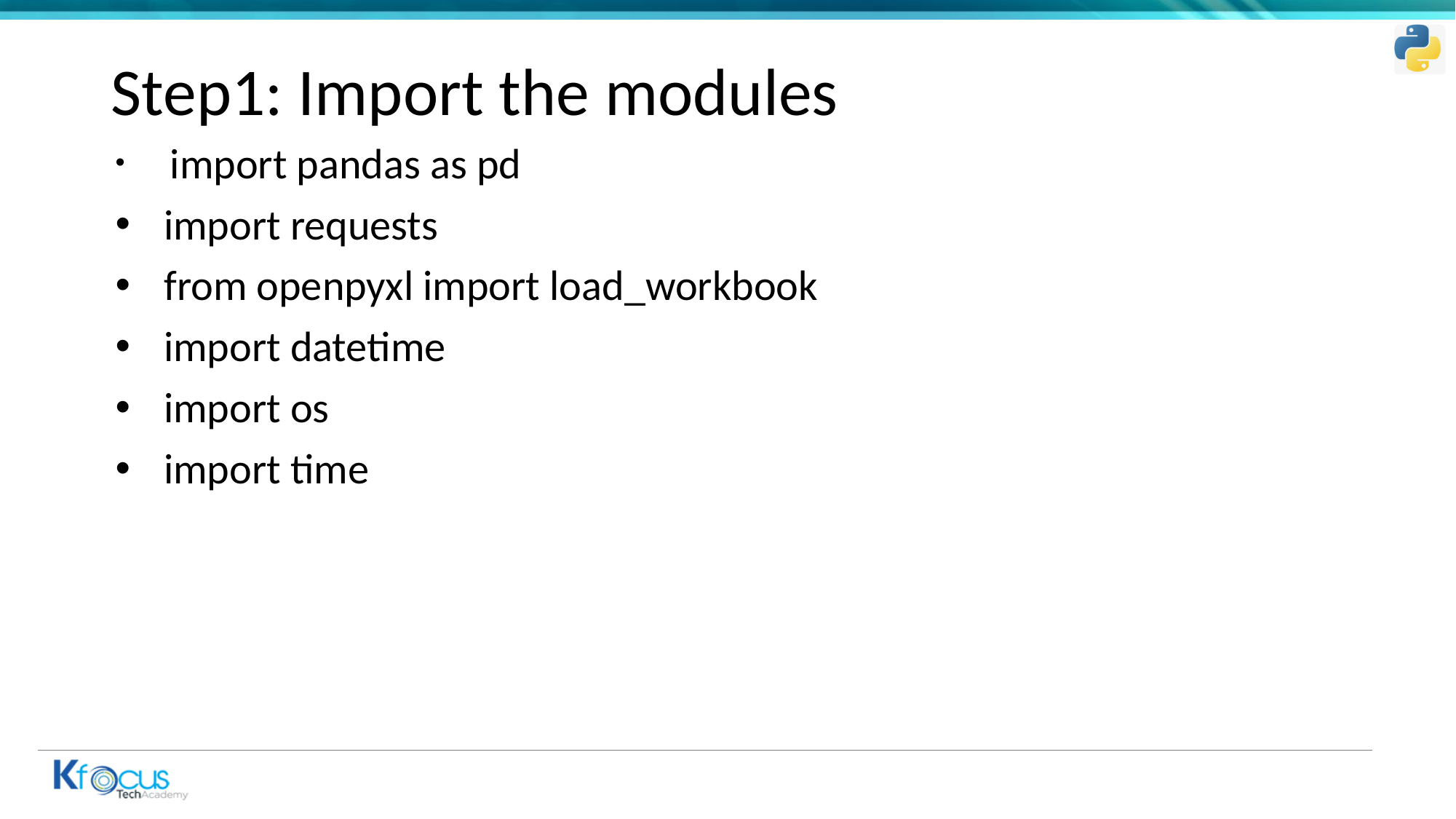

# Step1: Import the modules
 import pandas as pd
import requests
from openpyxl import load_workbook
import datetime
import os
import time